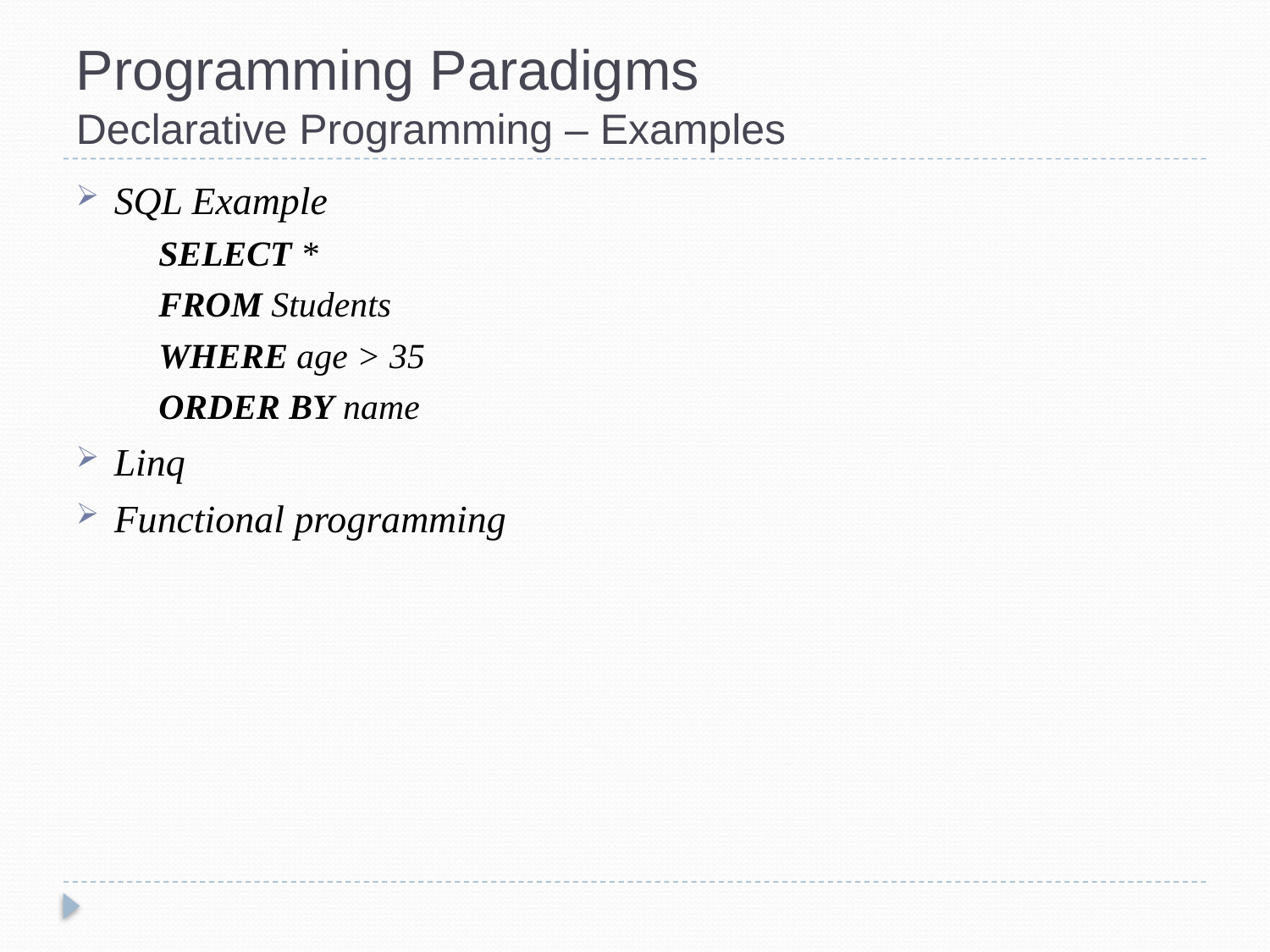

# Programming Paradigms Declarative Programming – Examples
SQL Example
SELECT *
FROM Students
WHERE age > 35
ORDER BY name
Linq
Functional programming